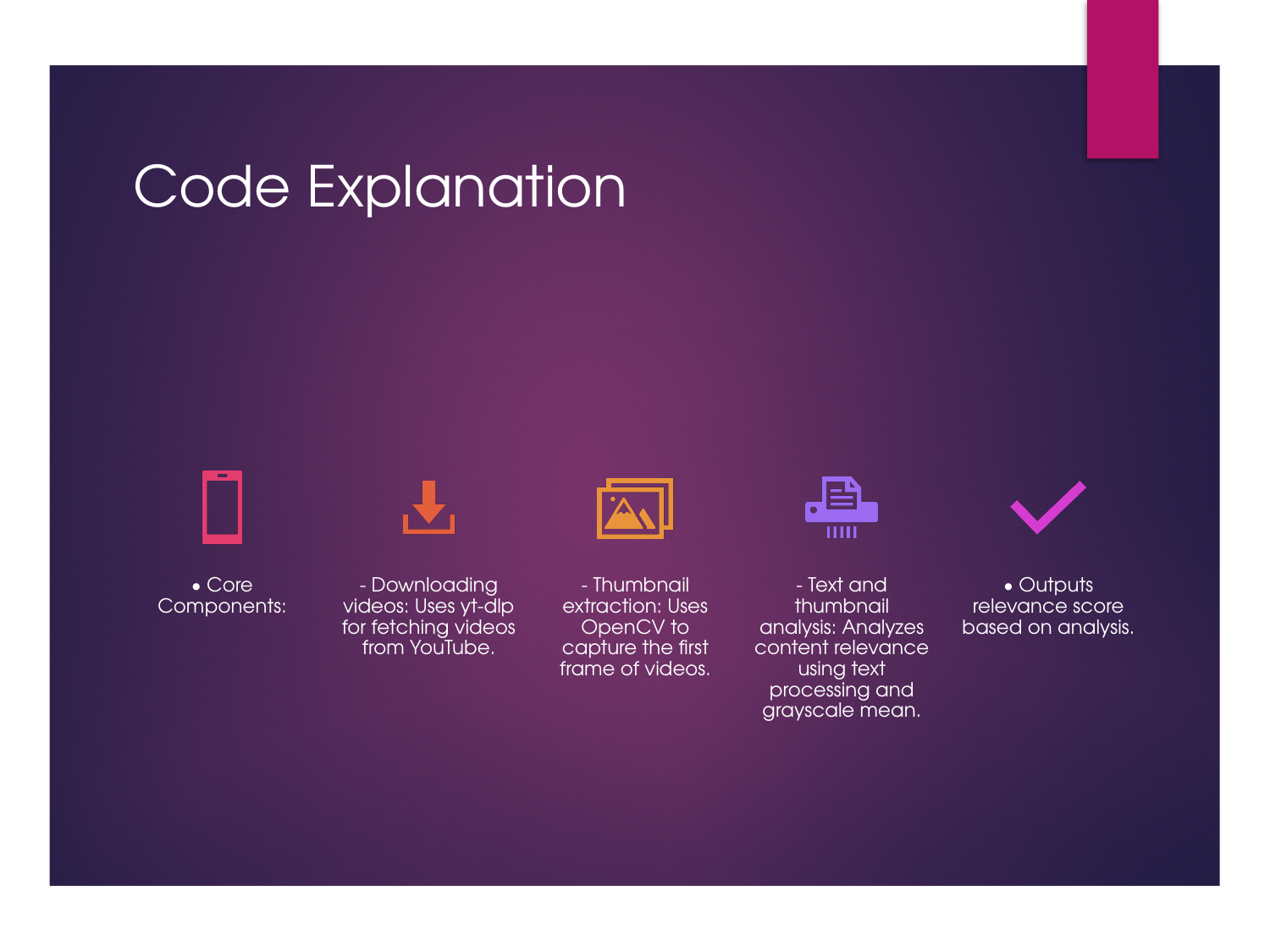

# Code Explanation
• Core Components:
- Downloading videos: Uses yt-dlp for fetching videos from YouTube.
- Thumbnail extraction: Uses OpenCV to capture the first frame of videos.
- Text and thumbnail analysis: Analyzes content relevance using text processing and grayscale mean.
• Outputs relevance score based on analysis.